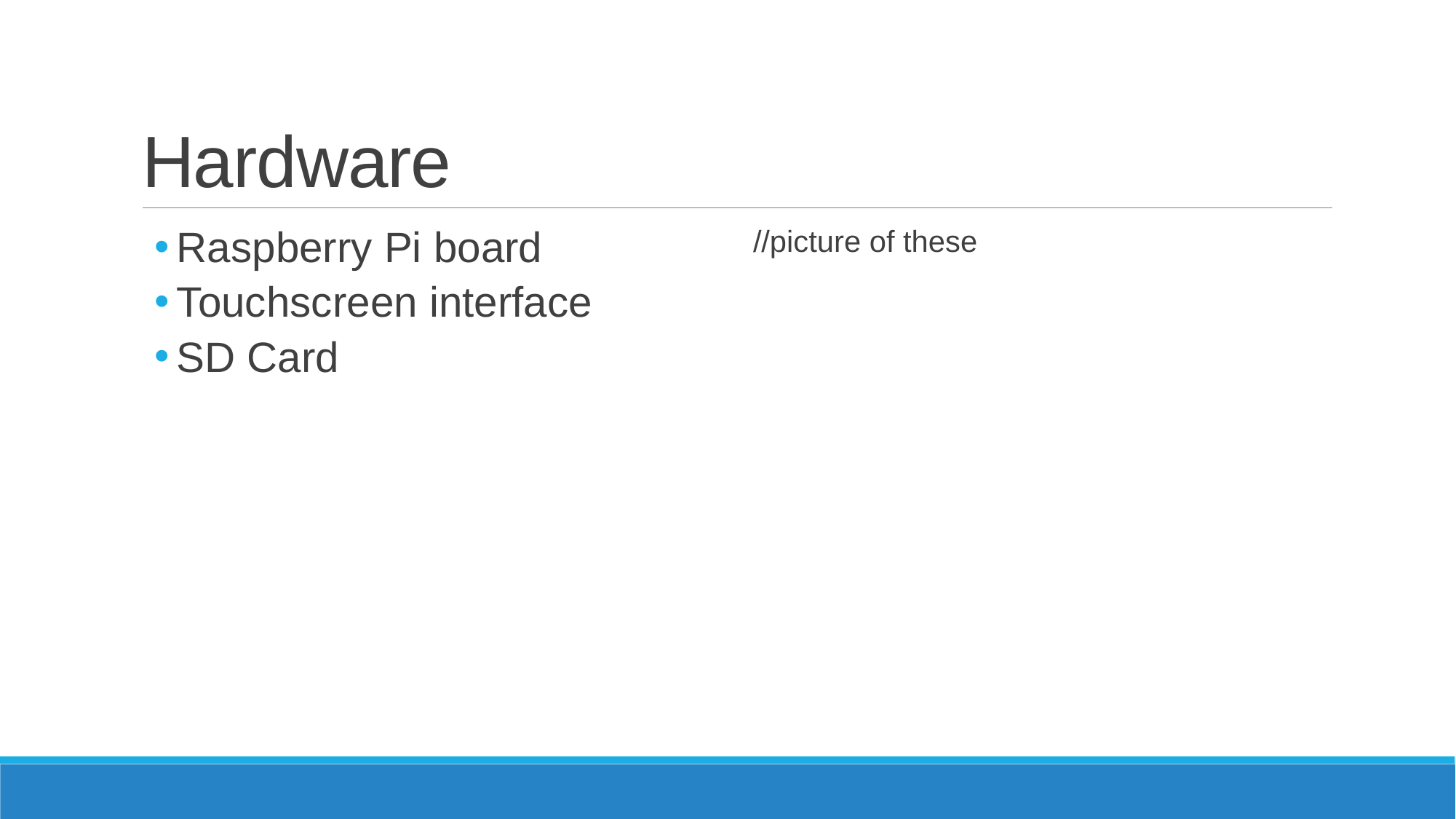

# Hardware
Raspberry Pi board
Touchscreen interface
SD Card
//picture of these